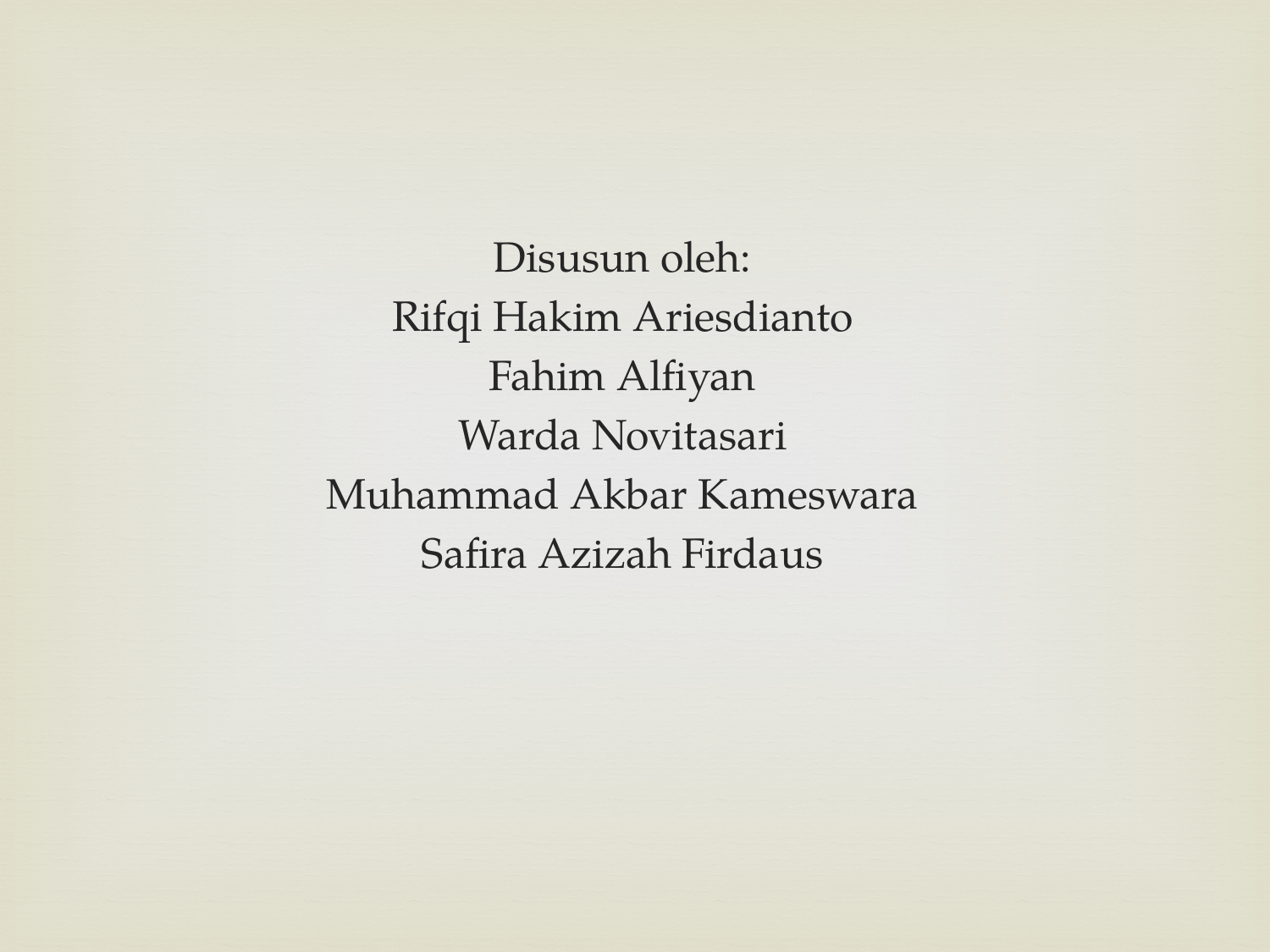

Disusun oleh:
Rifqi Hakim Ariesdianto
Fahim Alfiyan
Warda Novitasari
Muhammad Akbar Kameswara
Safira Azizah Firdaus